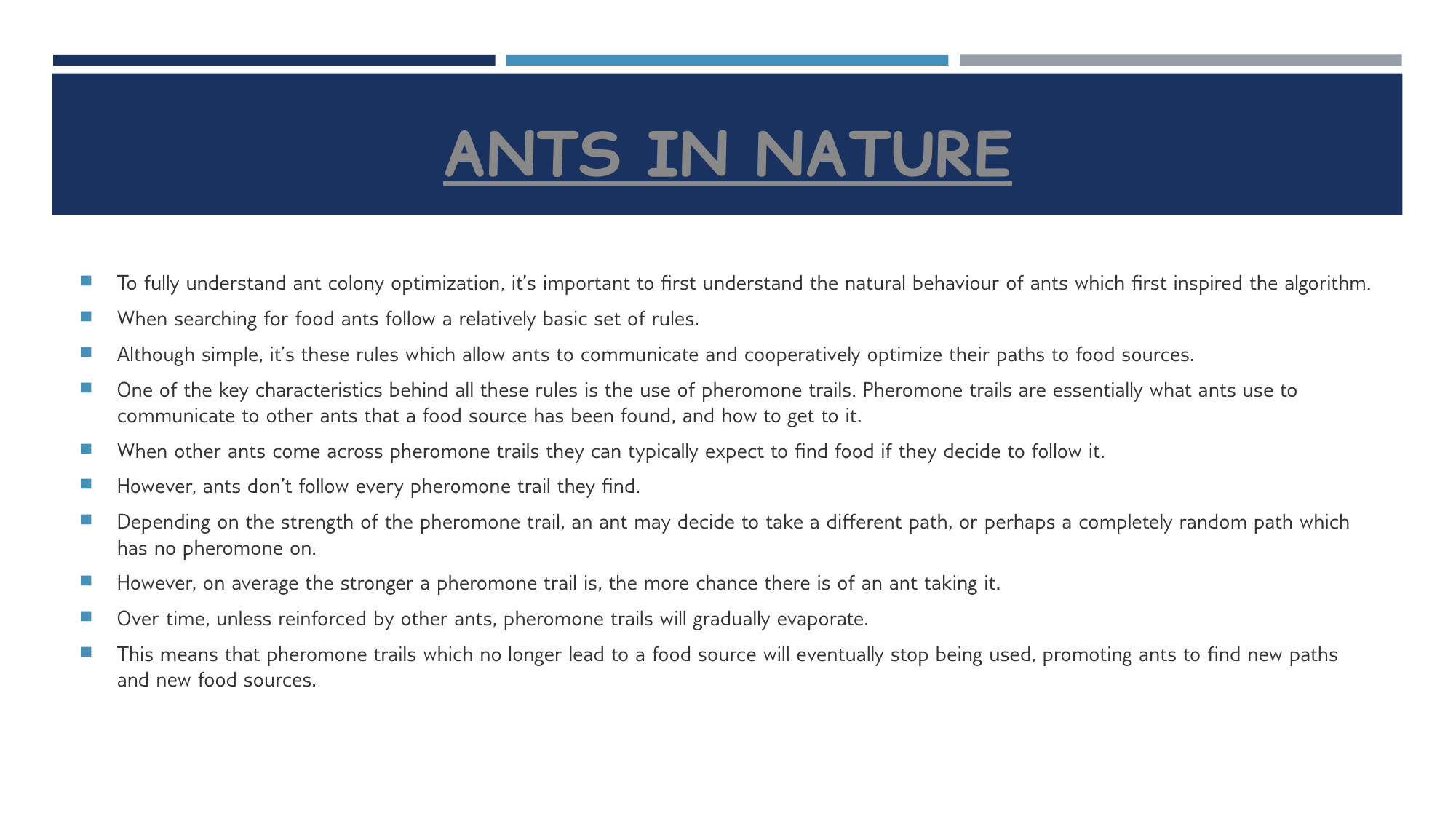

# ANTS IN NATURE
To fully understand ant colony optimization, it’s important to first understand the natural behaviour of ants which first inspired the algorithm.
When searching for food ants follow a relatively basic set of rules.
Although simple, it’s these rules which allow ants to communicate and cooperatively optimize their paths to food sources.
One of the key characteristics behind all these rules is the use of pheromone trails. Pheromone trails are essentially what ants use to communicate to other ants that a food source has been found, and how to get to it.
When other ants come across pheromone trails they can typically expect to find food if they decide to follow it.
However, ants don’t follow every pheromone trail they find.
Depending on the strength of the pheromone trail, an ant may decide to take a different path, or perhaps a completely random path which has no pheromone on.
However, on average the stronger a pheromone trail is, the more chance there is of an ant taking it.
Over time, unless reinforced by other ants, pheromone trails will gradually evaporate.
This means that pheromone trails which no longer lead to a food source will eventually stop being used, promoting ants to find new paths and new food sources.